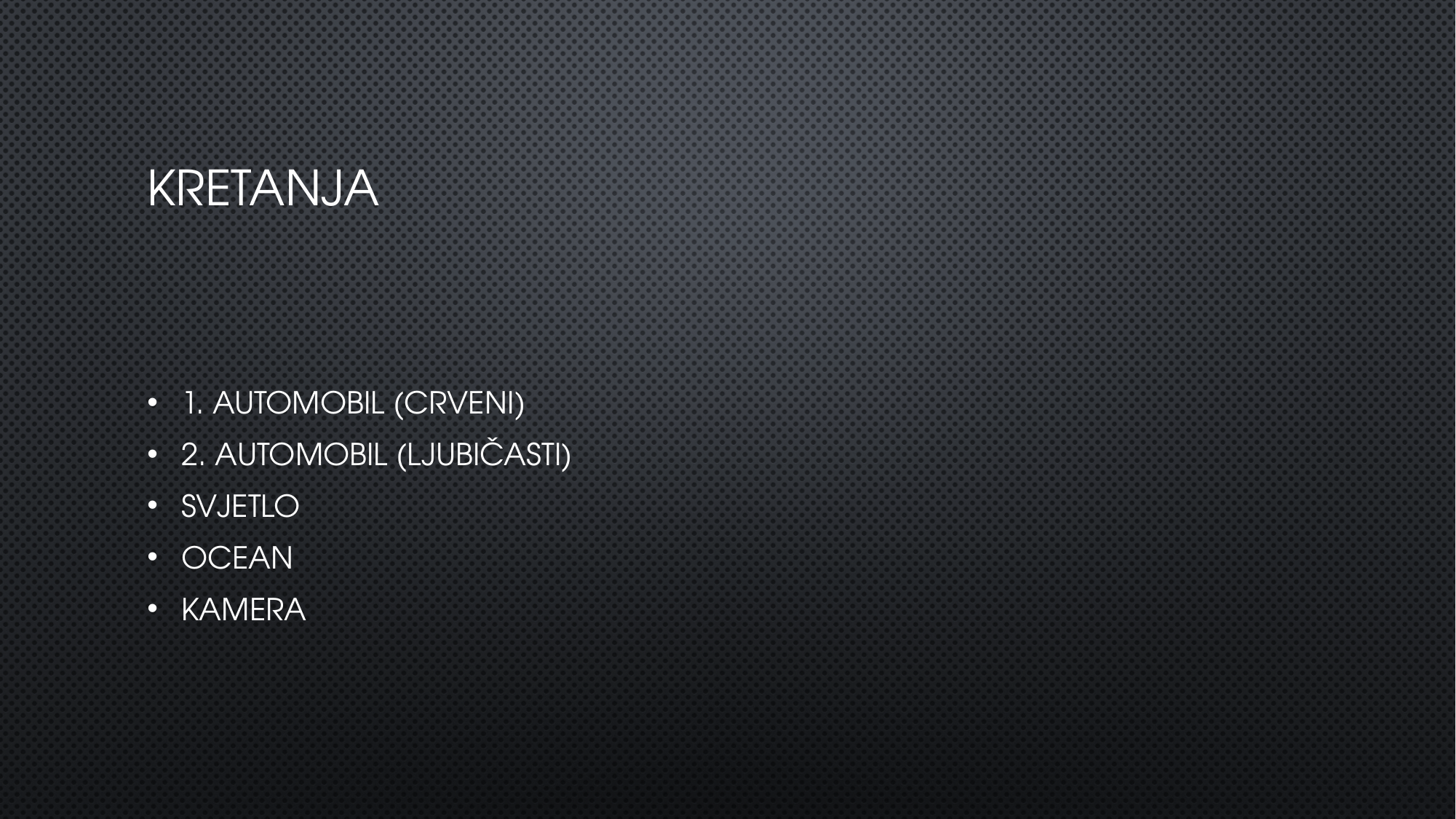

# kretanja
1. automobil (crveni)
2. automobil (ljubičasti)
svjetlo
Ocean
kamera